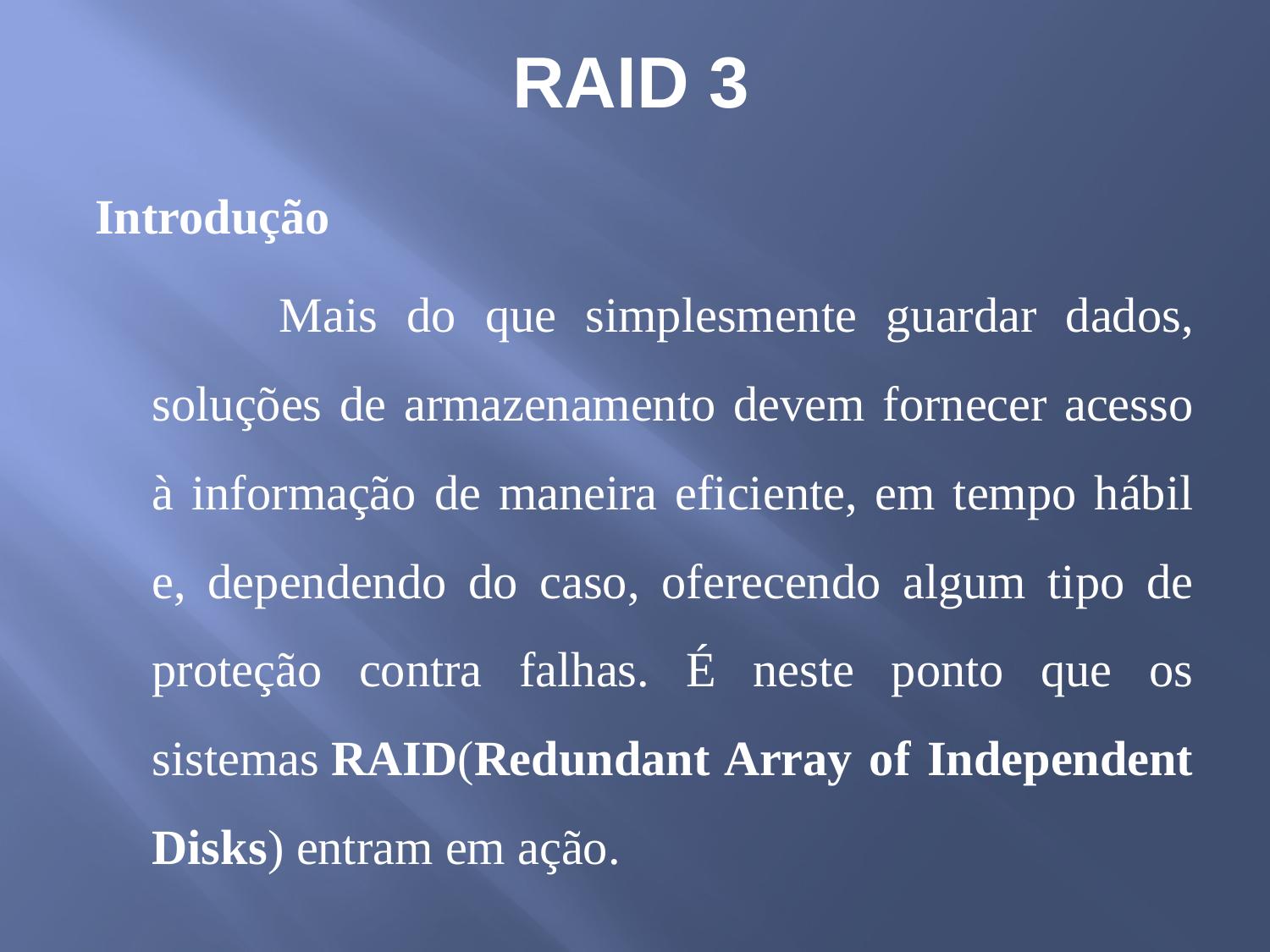

# RAID 3
Introdução
		Mais do que simplesmente guardar dados, soluções de armazenamento devem fornecer acesso à informação de maneira eficiente, em tempo hábil e, dependendo do caso, oferecendo algum tipo de proteção contra falhas. É neste ponto que os sistemas RAID(Redundant Array of Independent Disks) entram em ação.